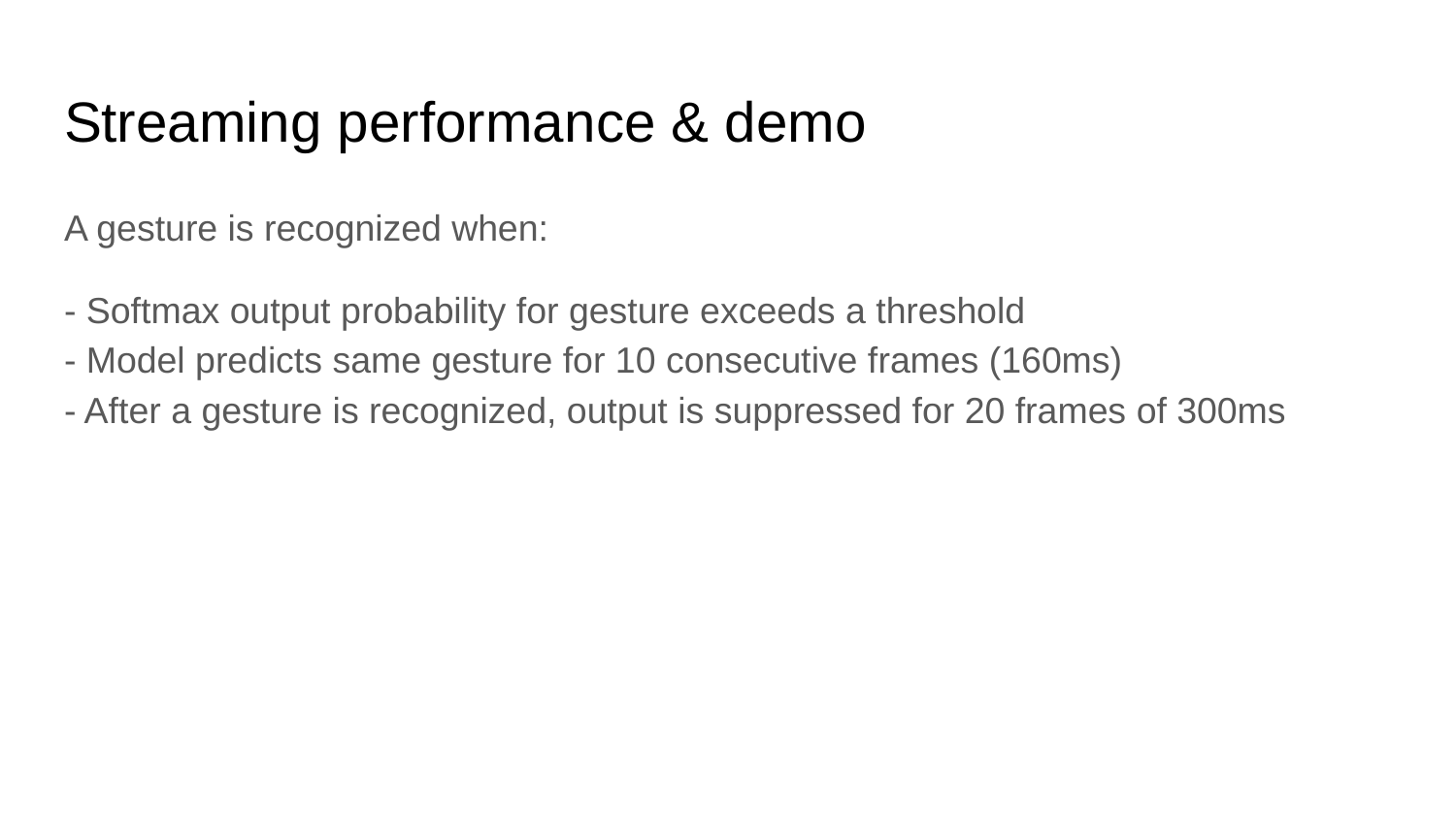

# Streaming performance & demo

A gesture is recognized when:
- Softmax output probability for gesture exceeds a threshold
- Model predicts same gesture for 10 consecutive frames (160ms)
- After a gesture is recognized, output is suppressed for 20 frames of 300ms